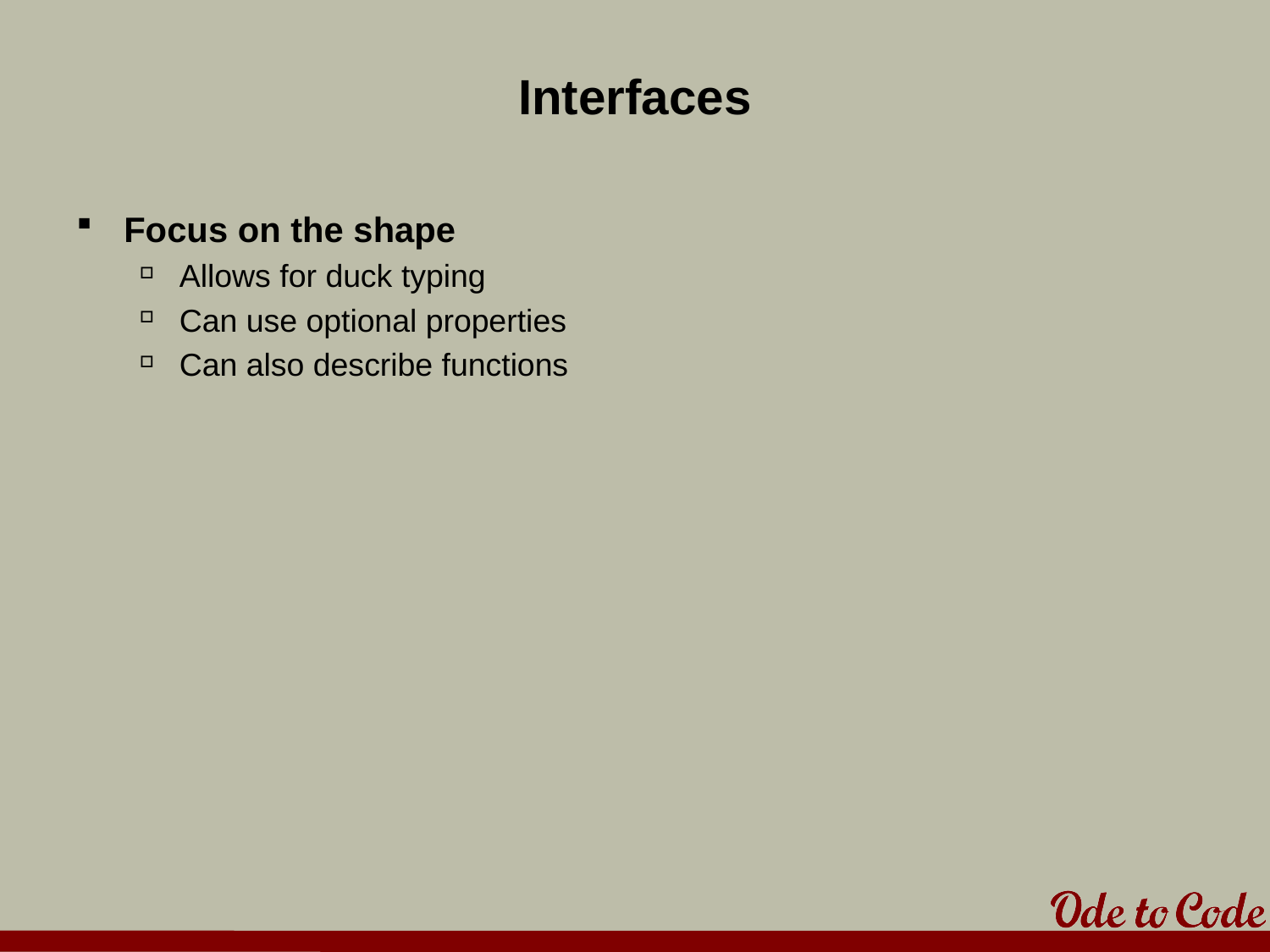

# Interfaces
Focus on the shape
Allows for duck typing
Can use optional properties
Can also describe functions